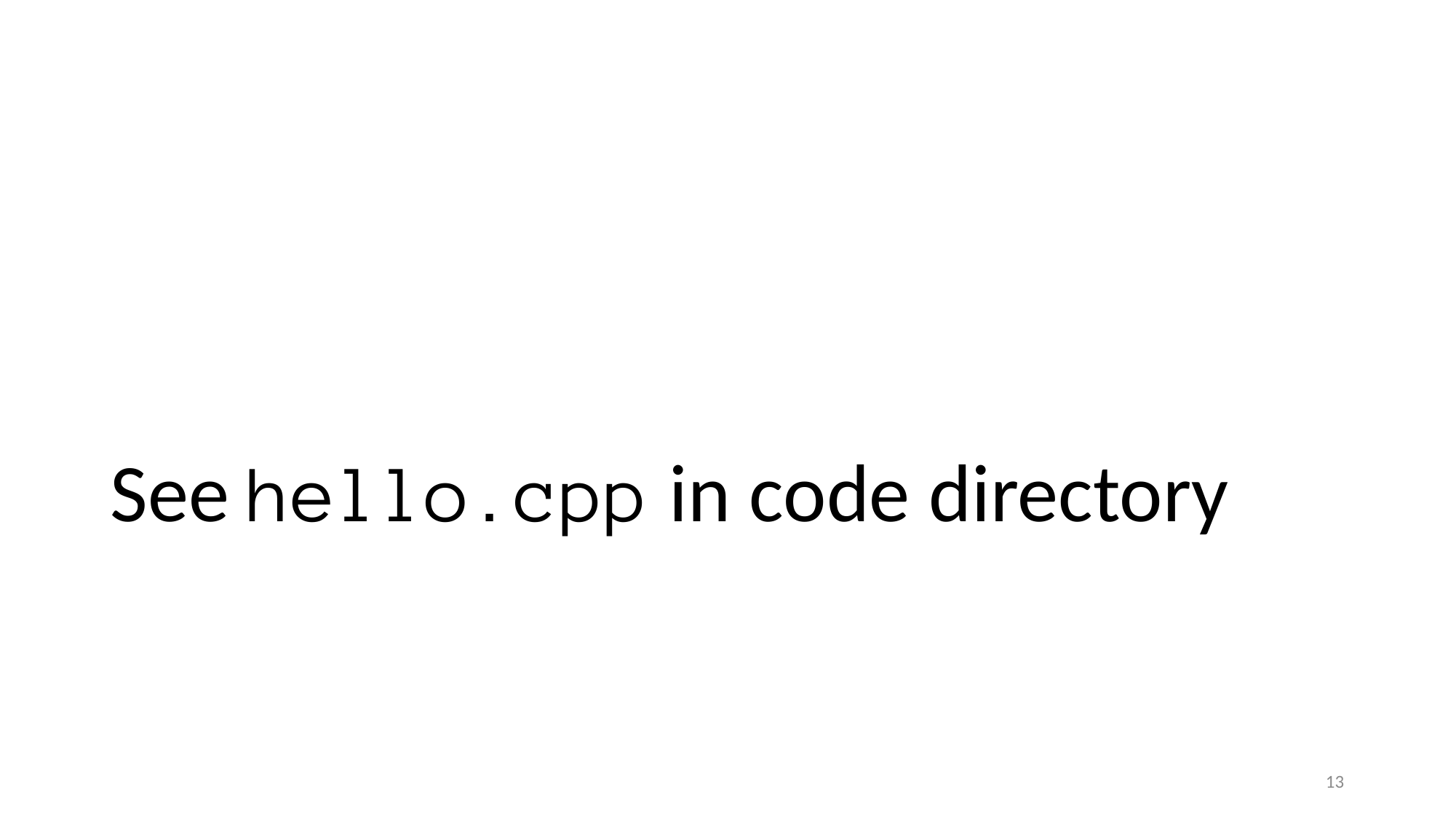

# See hello.cpp in code directory

13